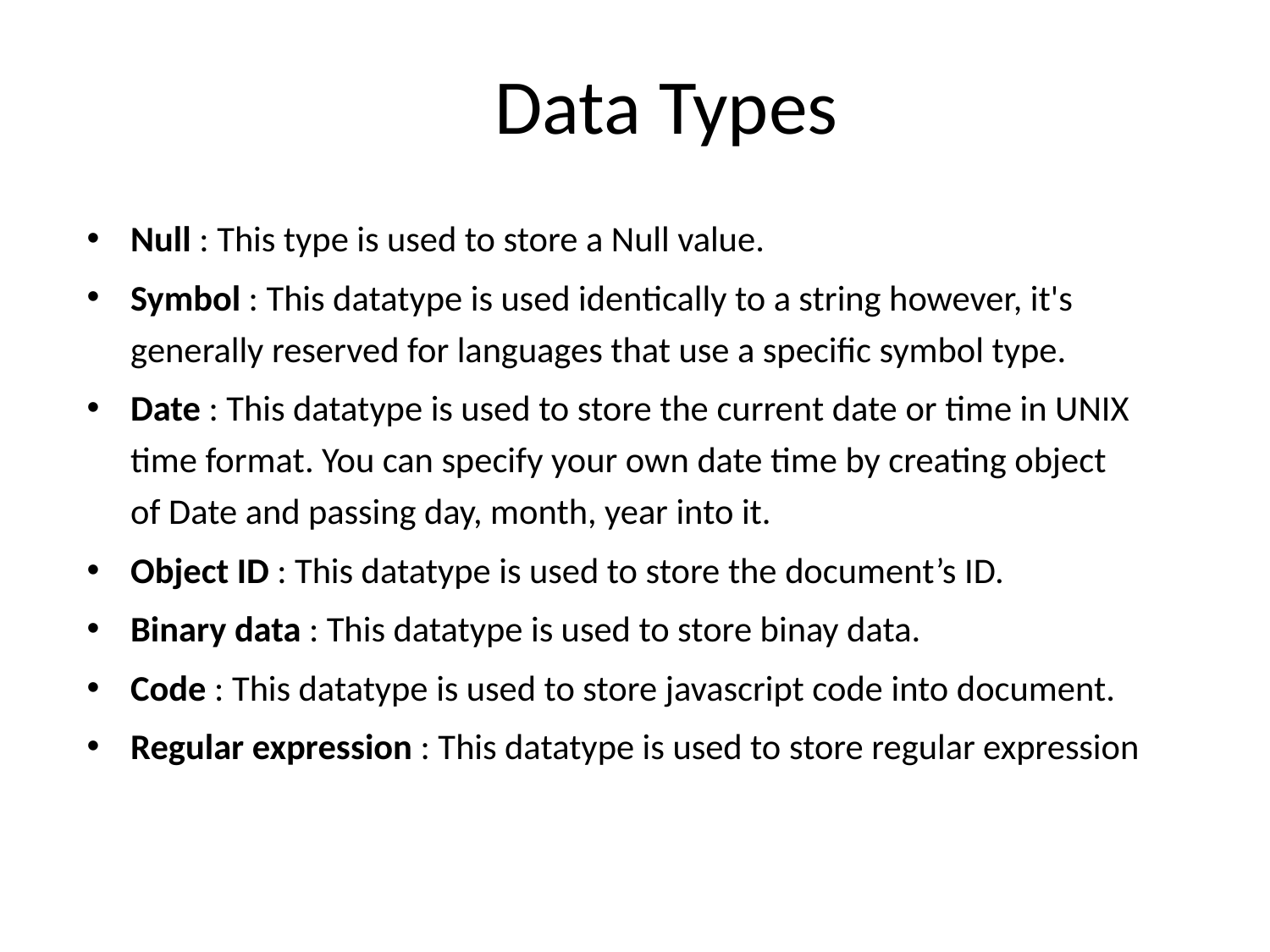

# Data Types
Null : This type is used to store a Null value.
Symbol : This datatype is used identically to a string however, it's generally reserved for languages that use a specific symbol type.
Date : This datatype is used to store the current date or time in UNIX time format. You can specify your own date time by creating object of Date and passing day, month, year into it.
Object ID : This datatype is used to store the document’s ID.
Binary data : This datatype is used to store binay data.
Code : This datatype is used to store javascript code into document.
Regular expression : This datatype is used to store regular expression